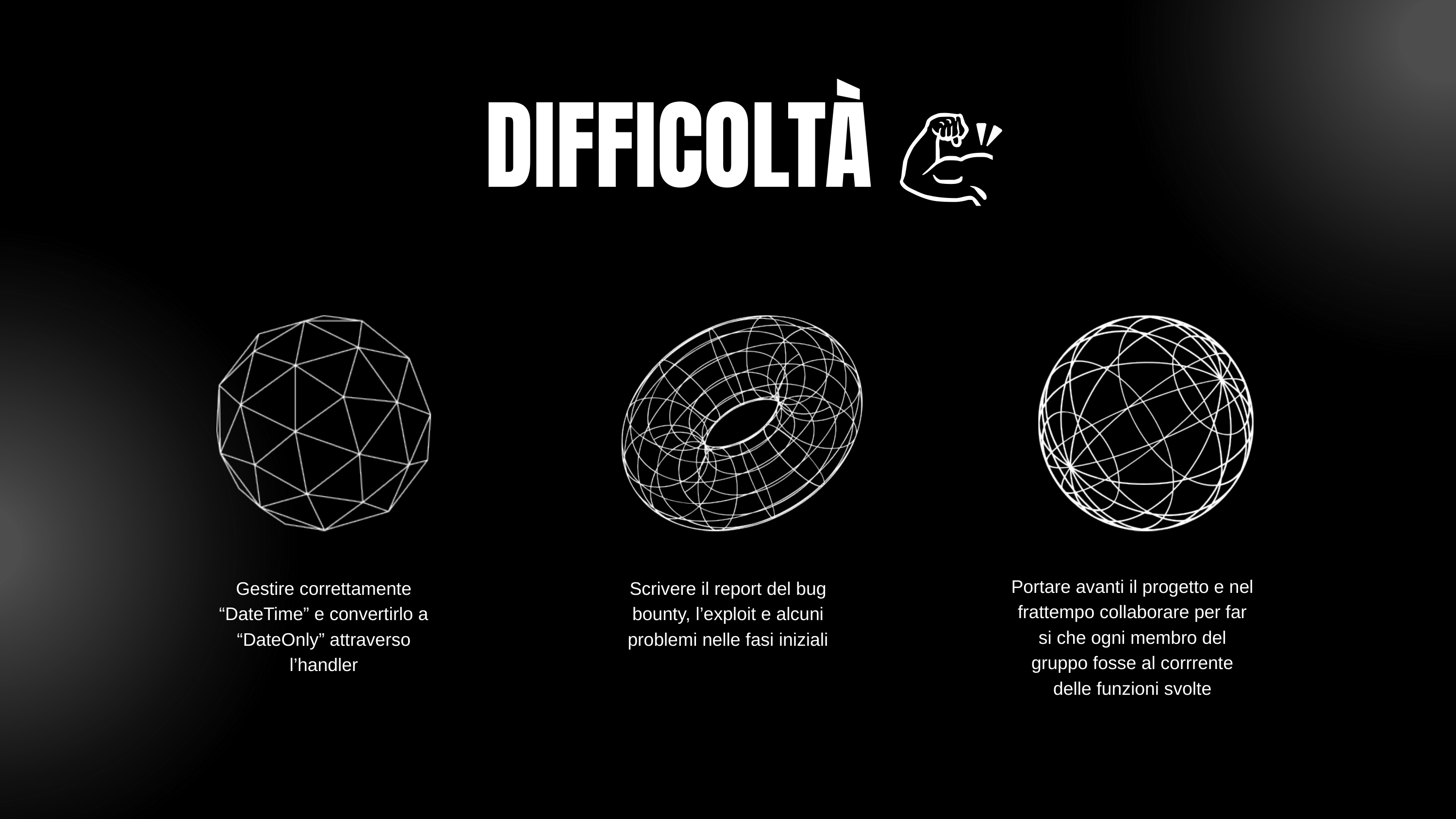

DIFFICOLTÀ 💪

Portare avanti il progetto e nel frattempo collaborare per far si che ogni membro del gruppo fosse al corrrente delle funzioni svolte
Gestire correttamente “DateTime” e convertirlo a “DateOnly” attraverso l’handler
Scrivere il report del bug bounty, l’exploit e alcuni problemi nelle fasi iniziali